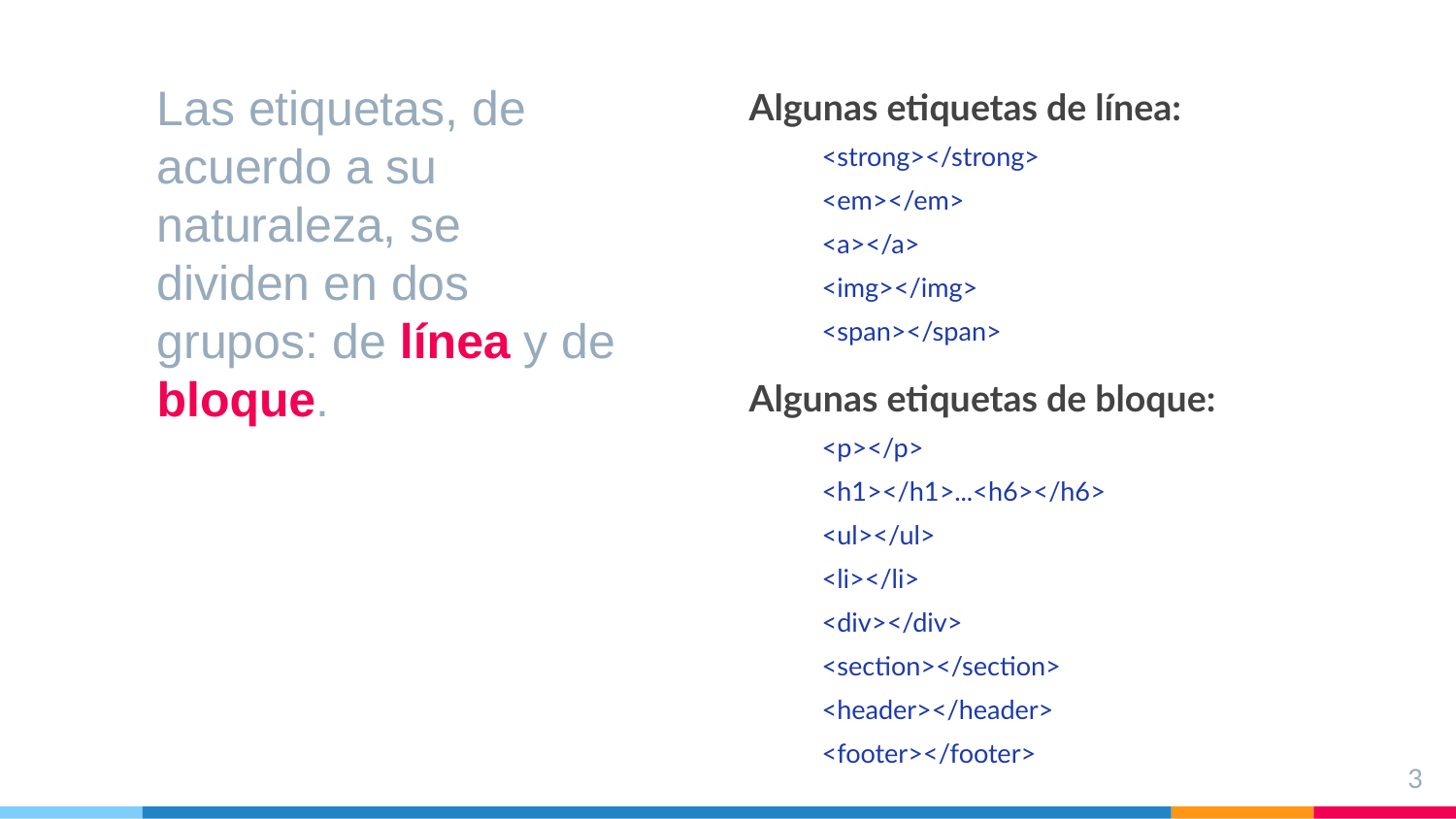

Algunas etiquetas de línea:
<strong></strong>
<em></em>
<a></a>
<img></img>
<span></span>
# Las etiquetas, de acuerdo a su naturaleza, se dividen en dos grupos: de línea y de bloque.
Algunas etiquetas de bloque:
<p></p>
<h1></h1>...<h6></h6>
<ul></ul>
<li></li>
<div></div>
<section></section>
<header></header>
<footer></footer>
3